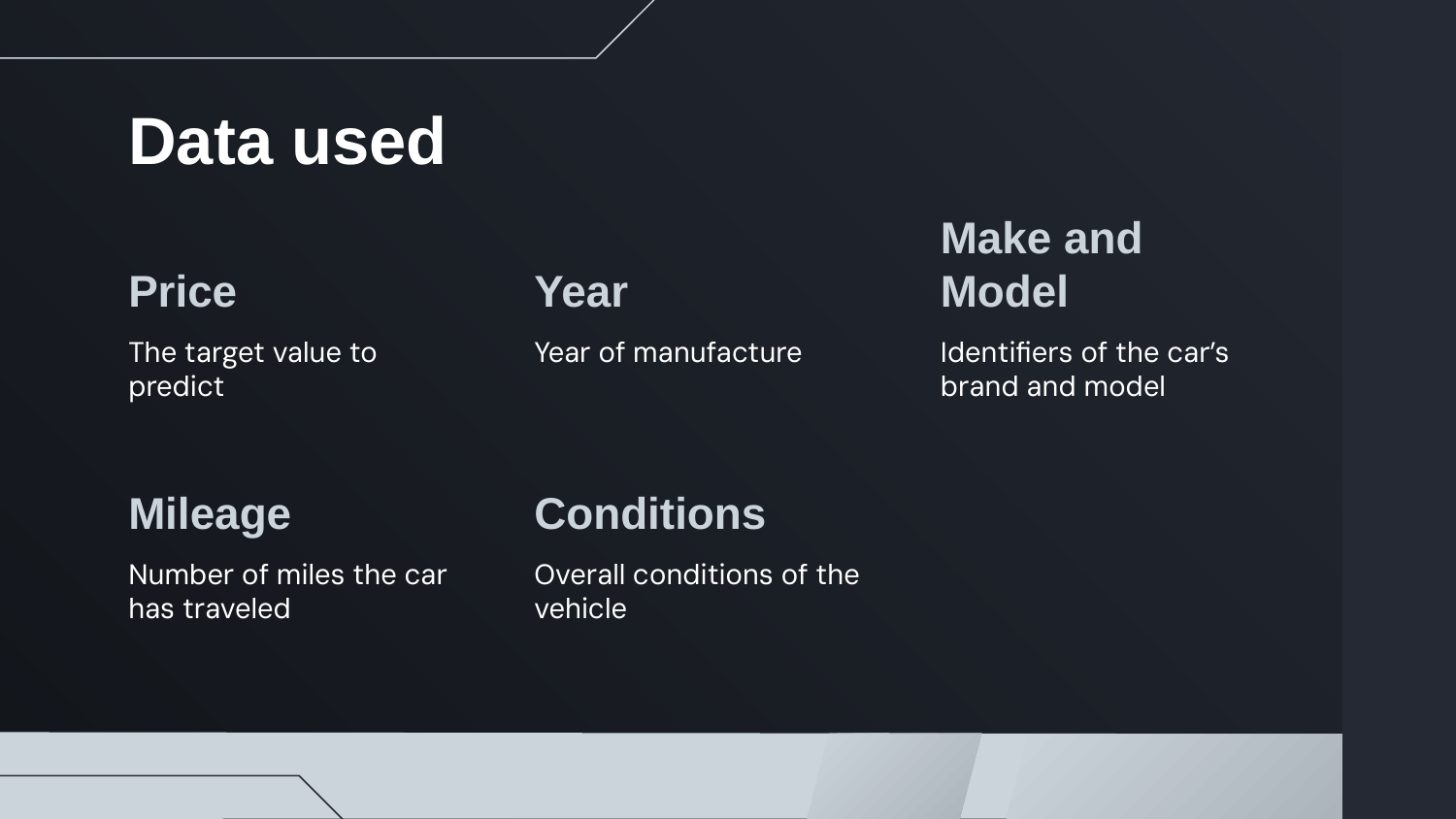

# Data used
Price
Year
Make and Model
The target value to predict
Year of manufacture
Identifiers of the car’s brand and model
Mileage
Conditions
Number of miles the car has traveled
Overall conditions of the vehicle